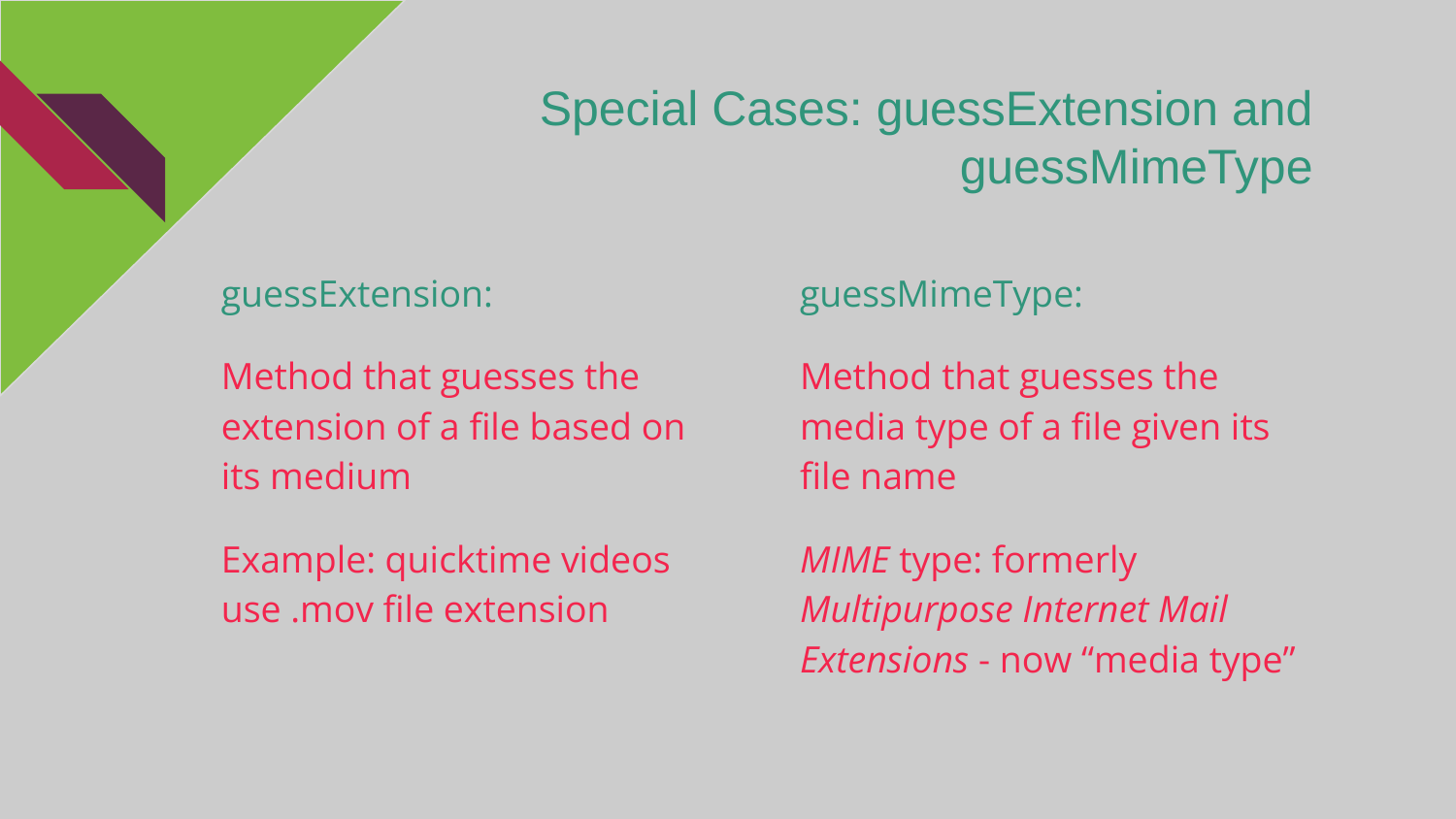

# Special Cases: guessExtension and guessMimeType
guessExtension:
Method that guesses the extension of a file based on its medium
Example: quicktime videos use .mov file extension
guessMimeType:
Method that guesses the media type of a file given its file name
MIME type: formerly Multipurpose Internet Mail Extensions - now “media type”